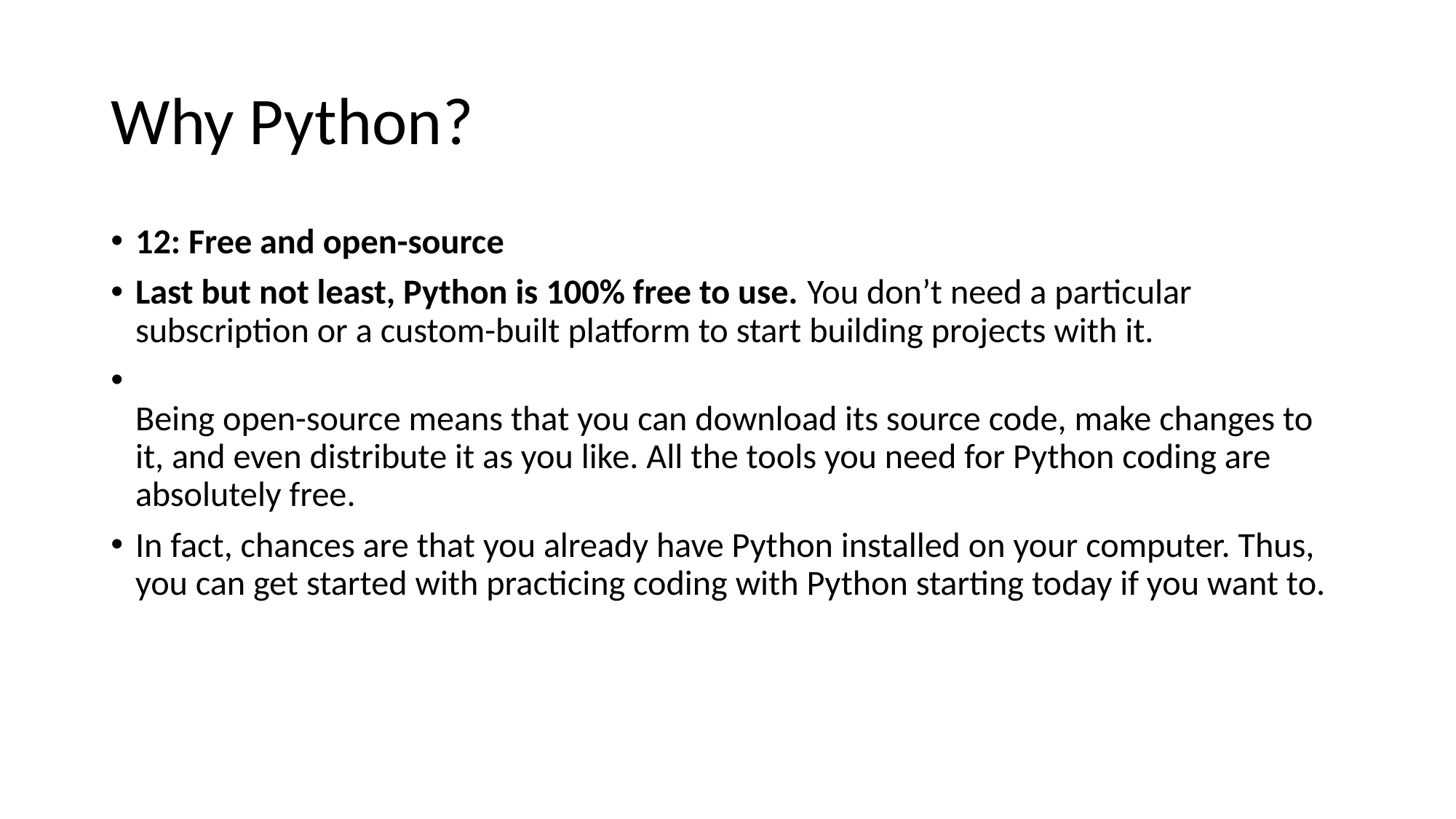

# Why Python?
12: Free and open-source
Last but not least, Python is 100% free to use. You don’t need a particular subscription or a custom-built platform to start building projects with it.
Being open-source means that you can download its source code, make changes to it, and even distribute it as you like. All the tools you need for Python coding are absolutely free.
In fact, chances are that you already have Python installed on your computer. Thus, you can get started with practicing coding with Python starting today if you want to.